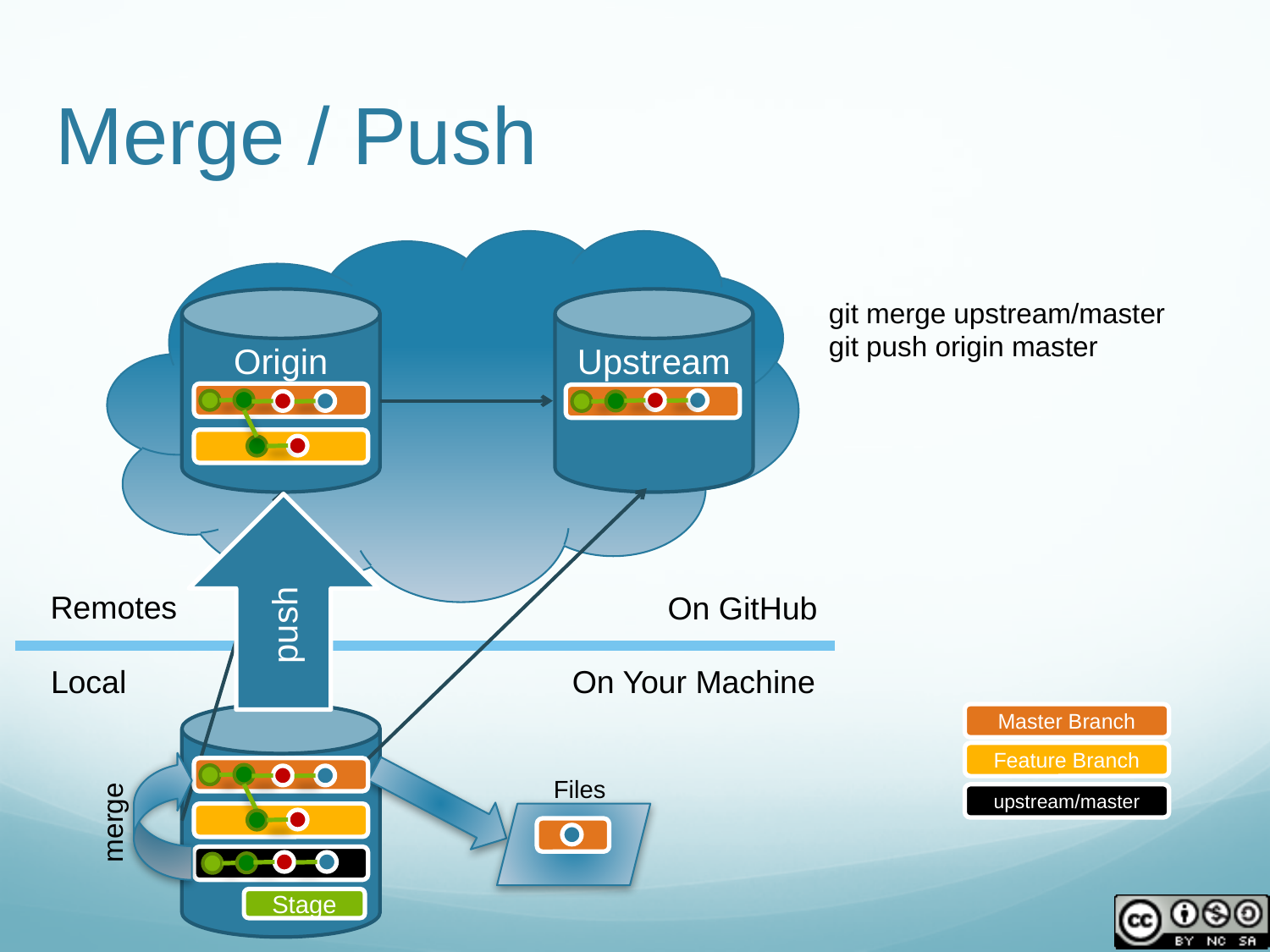

# Merge / Push

Origin

Upstream

git merge upstream/master
git push origin master

push
Remotes
On GitHub
Local
On Your Machine
Master Branch
Feature Branch

Files

upstream/master
merge

Stage